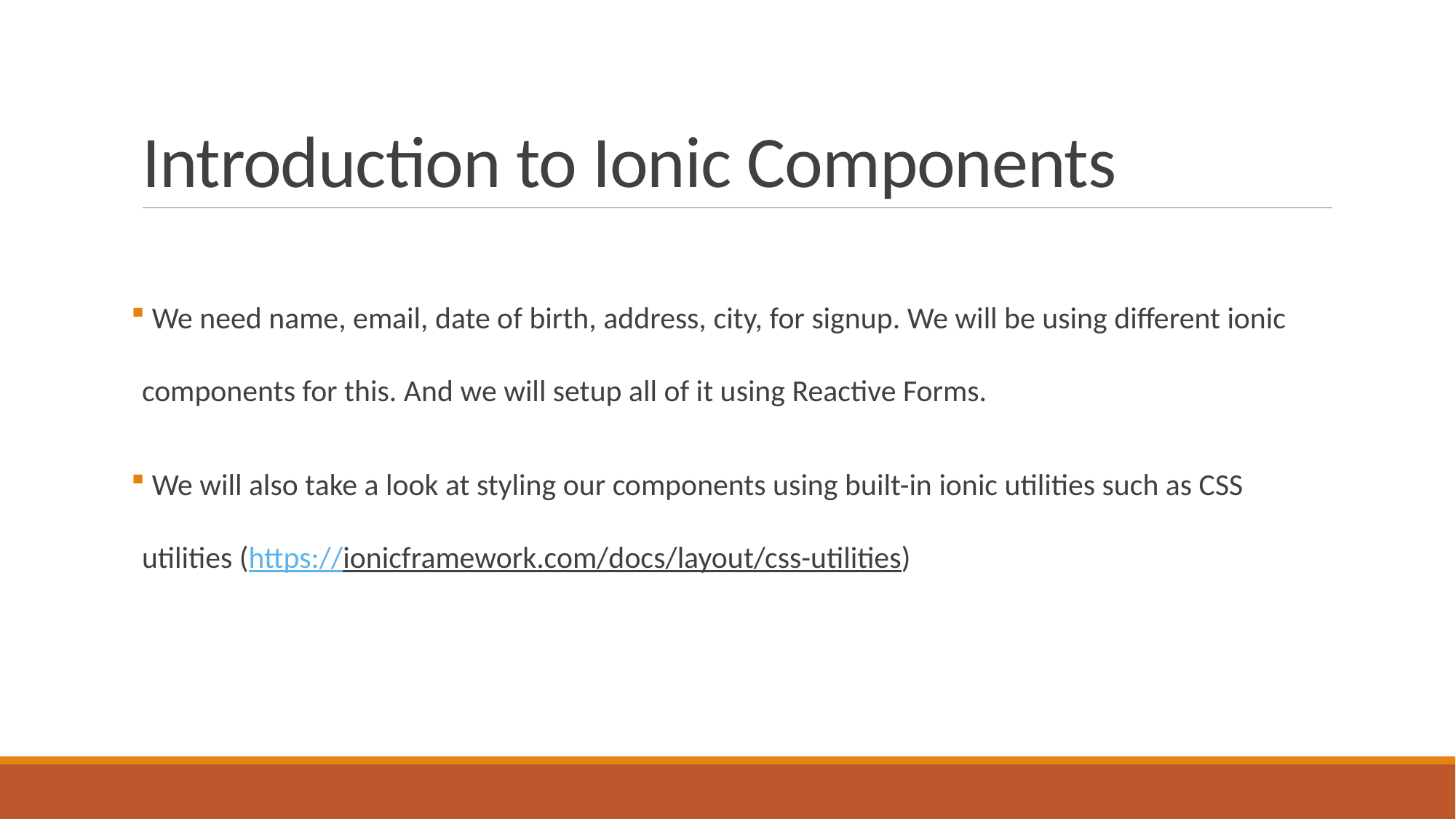

# Introduction to Ionic Components
 We need name, email, date of birth, address, city, for signup. We will be using different ionic components for this. And we will setup all of it using Reactive Forms.
 We will also take a look at styling our components using built-in ionic utilities such as CSS utilities (https://ionicframework.com/docs/layout/css-utilities)